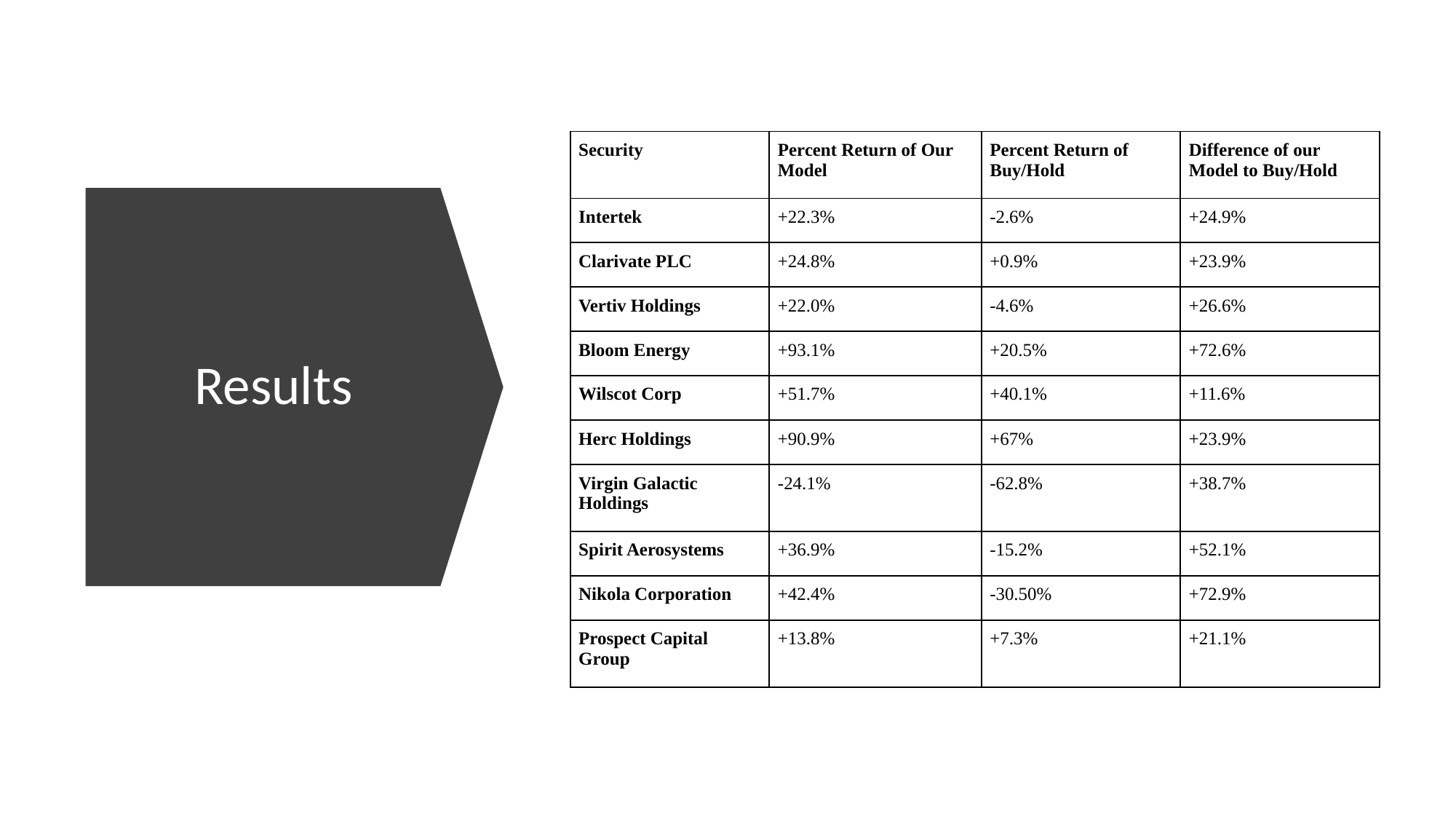

| Security | Percent Return of Our Model | Percent Return of Buy/Hold | Difference of our Model to Buy/Hold |
| --- | --- | --- | --- |
| Intertek | +22.3% | -2.6% | +24.9% |
| Clarivate PLC | +24.8% | +0.9% | +23.9% |
| Vertiv Holdings | +22.0% | -4.6% | +26.6% |
| Bloom Energy | +93.1% | +20.5% | +72.6% |
| Wilscot Corp | +51.7% | +40.1% | +11.6% |
| Herc Holdings | +90.9% | +67% | +23.9% |
| Virgin Galactic Holdings | -24.1% | -62.8% | +38.7% |
| Spirit Aerosystems | +36.9% | -15.2% | +52.1% |
| Nikola Corporation | +42.4% | -30.50% | +72.9% |
| Prospect Capital Group | +13.8% | +7.3% | +21.1% |

# Results